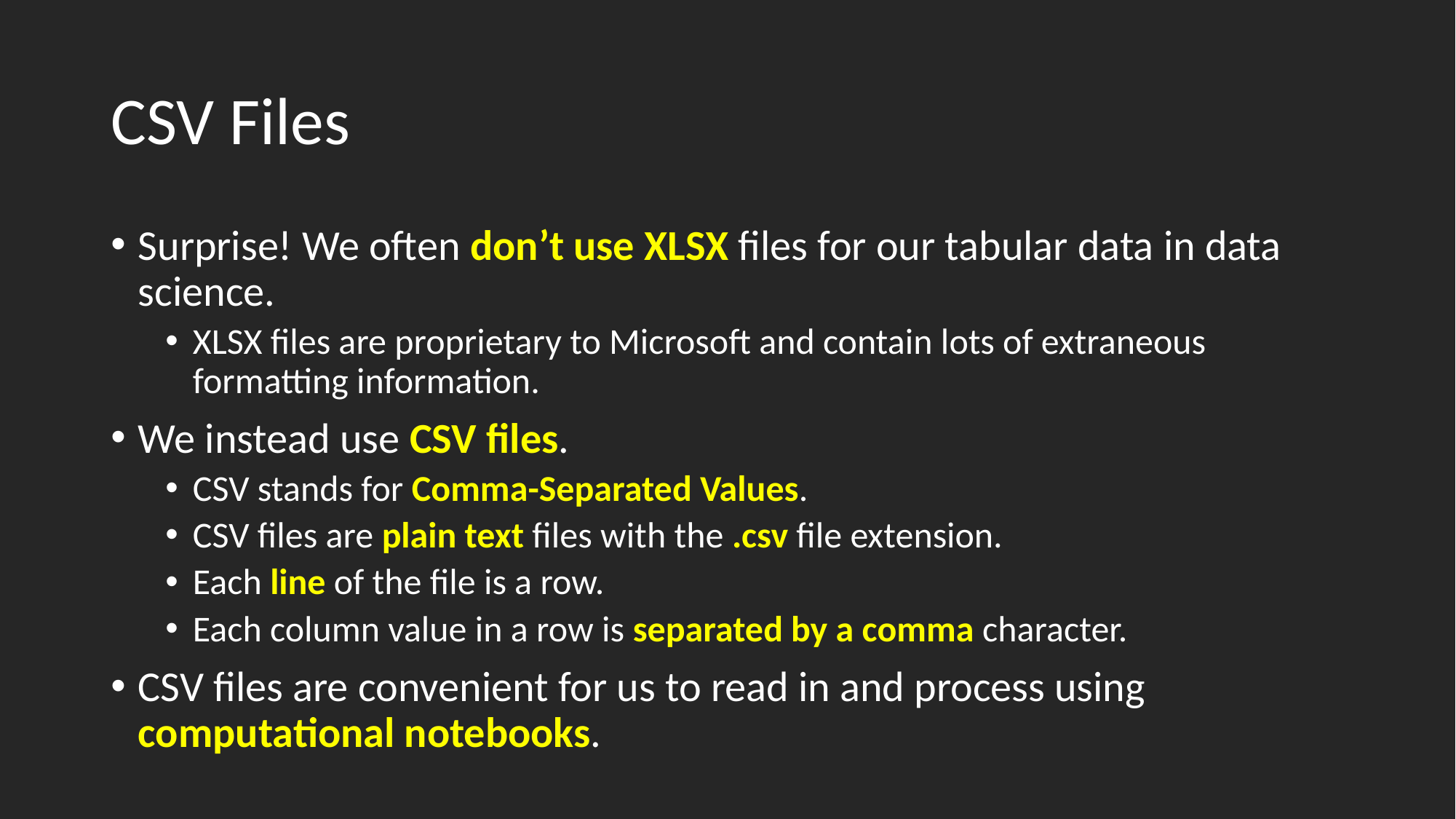

# CSV Files
Surprise! We often don’t use XLSX files for our tabular data in data science.
XLSX files are proprietary to Microsoft and contain lots of extraneous formatting information.
We instead use CSV files.
CSV stands for Comma-Separated Values.
CSV files are plain text files with the .csv file extension.
Each line of the file is a row.
Each column value in a row is separated by a comma character.
CSV files are convenient for us to read in and process using computational notebooks.